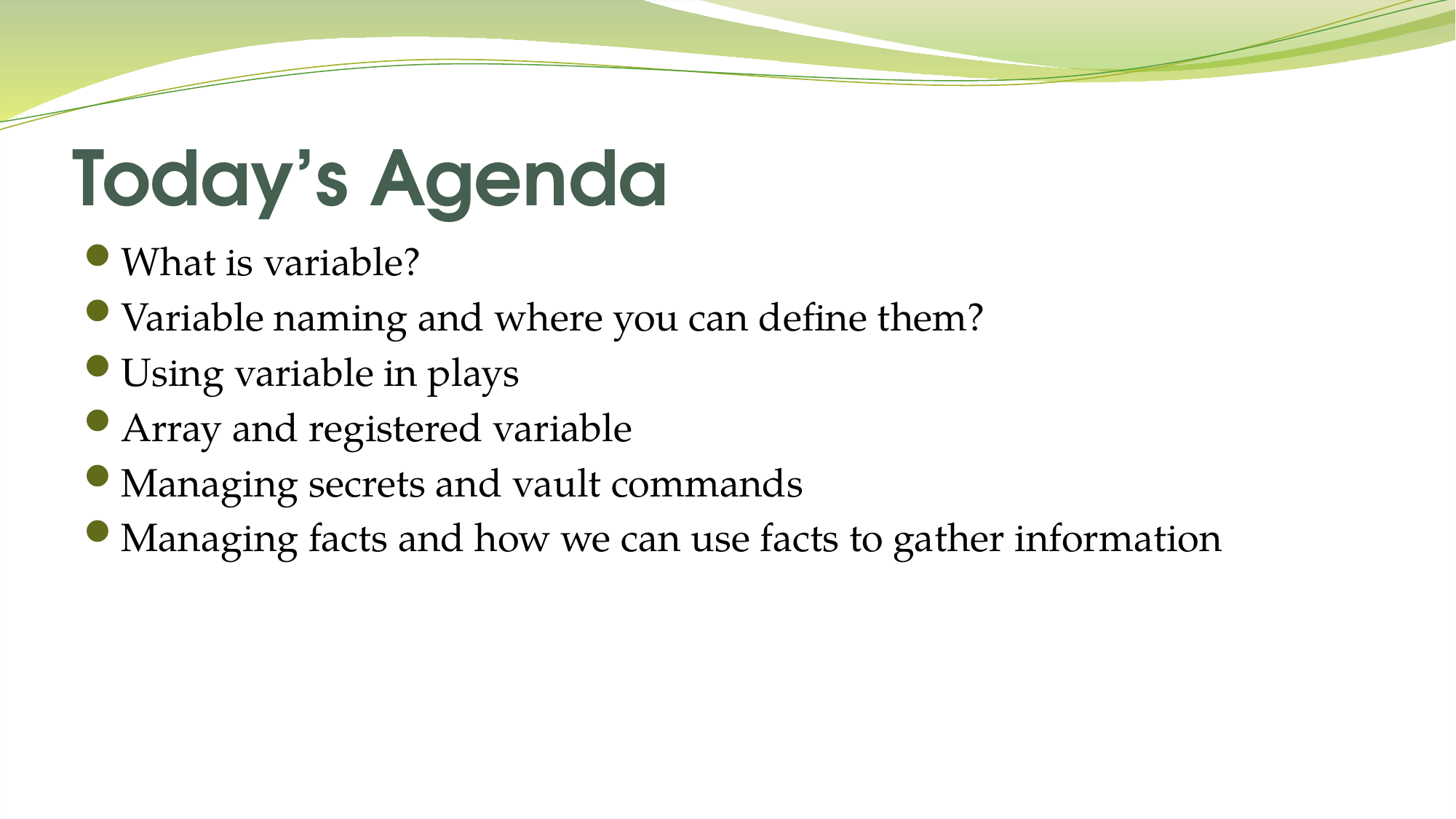

# Today’s Agenda
What is variable?
Variable naming and where you can define them?
Using variable in plays
Array and registered variable
Managing secrets and vault commands
Managing facts and how we can use facts to gather information